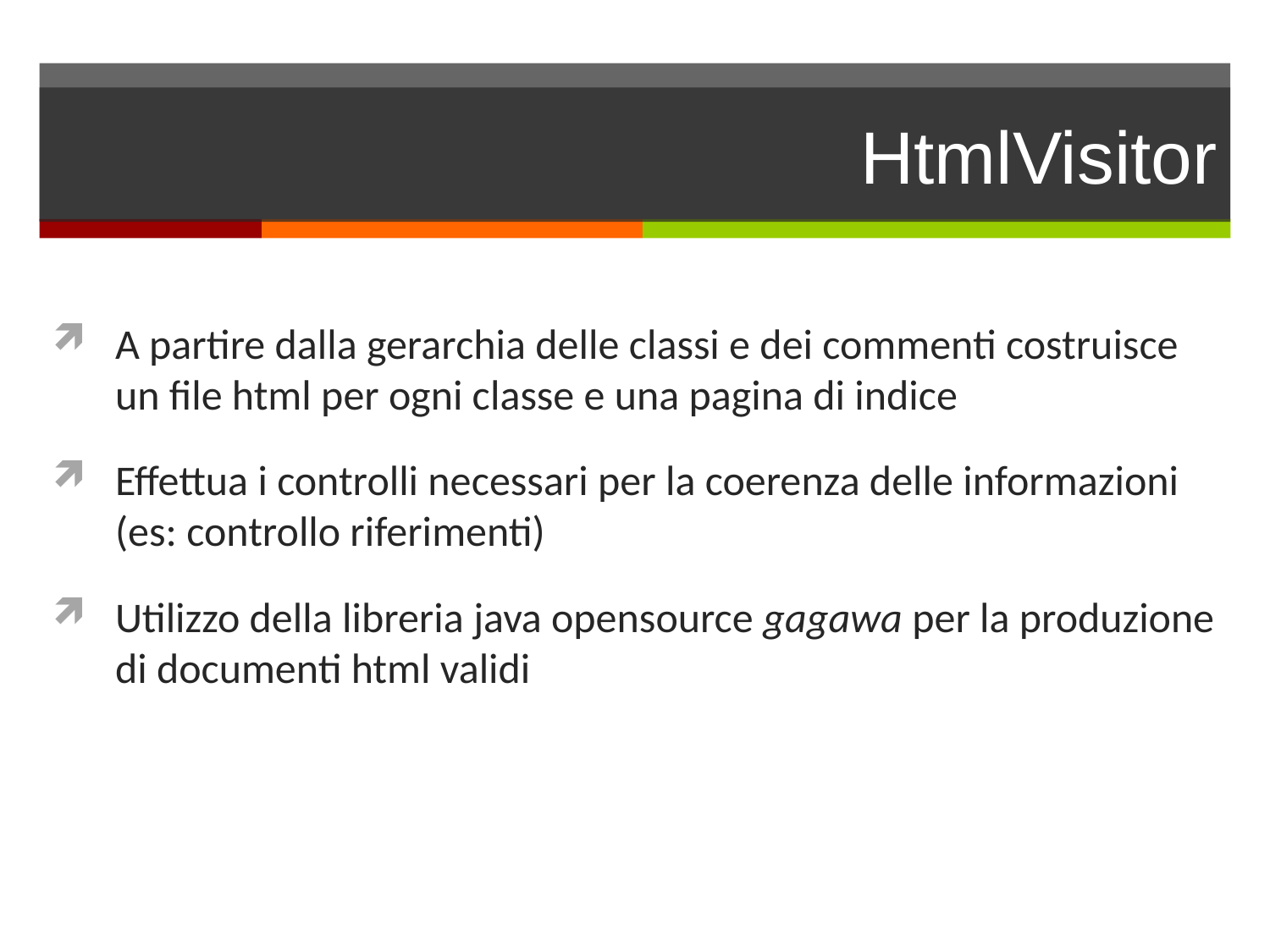

# HtmlVisitor
A partire dalla gerarchia delle classi e dei commenti costruisce un file html per ogni classe e una pagina di indice
Effettua i controlli necessari per la coerenza delle informazioni (es: controllo riferimenti)
Utilizzo della libreria java opensource gagawa per la produzione di documenti html validi